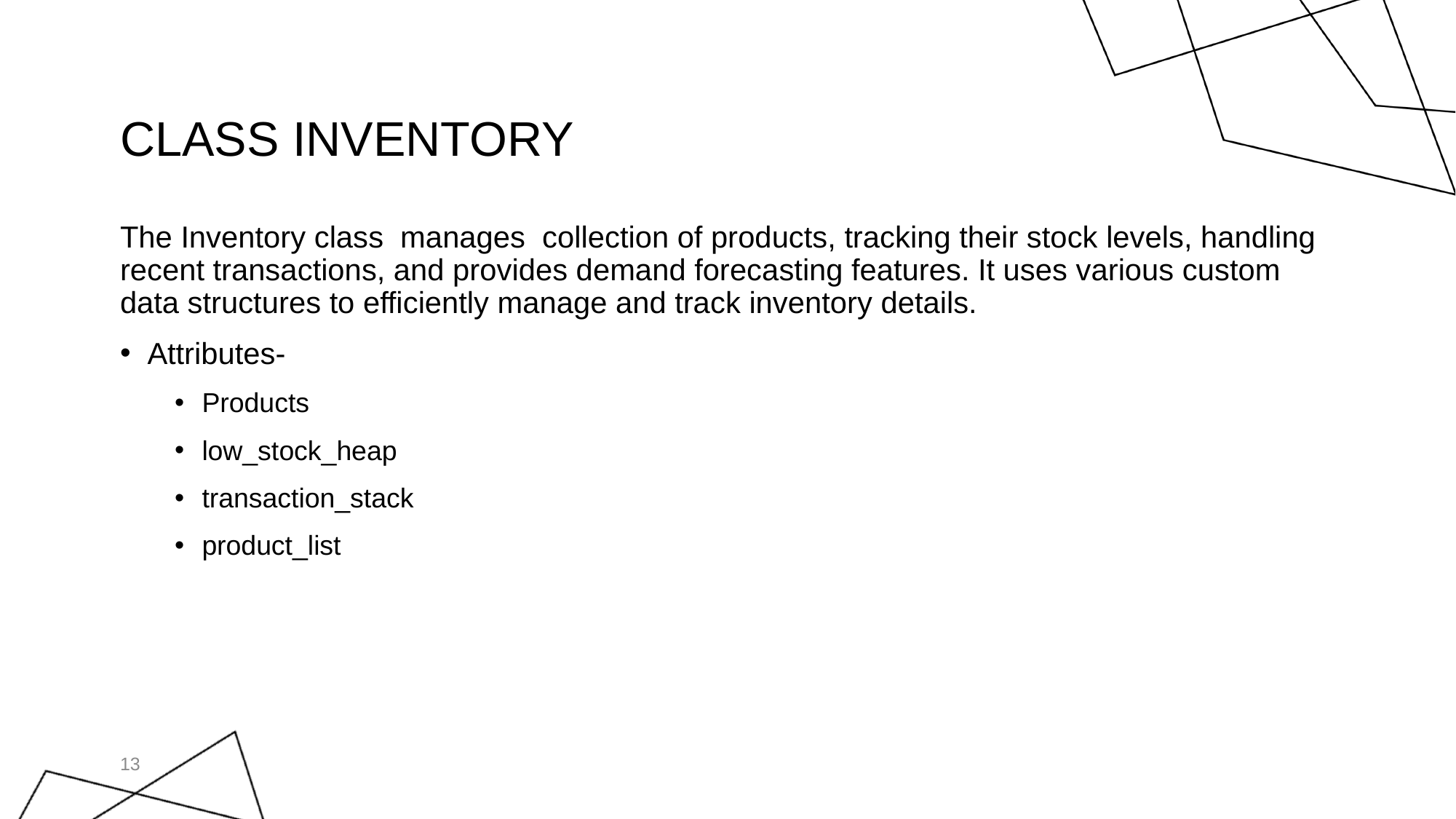

# Class inventory
The Inventory class  manages  collection of products, tracking their stock levels, handling recent transactions, and provides demand forecasting features. It uses various custom data structures to efficiently manage and track inventory details.
Attributes-
Products
low_stock_heap
transaction_stack
product_list

13